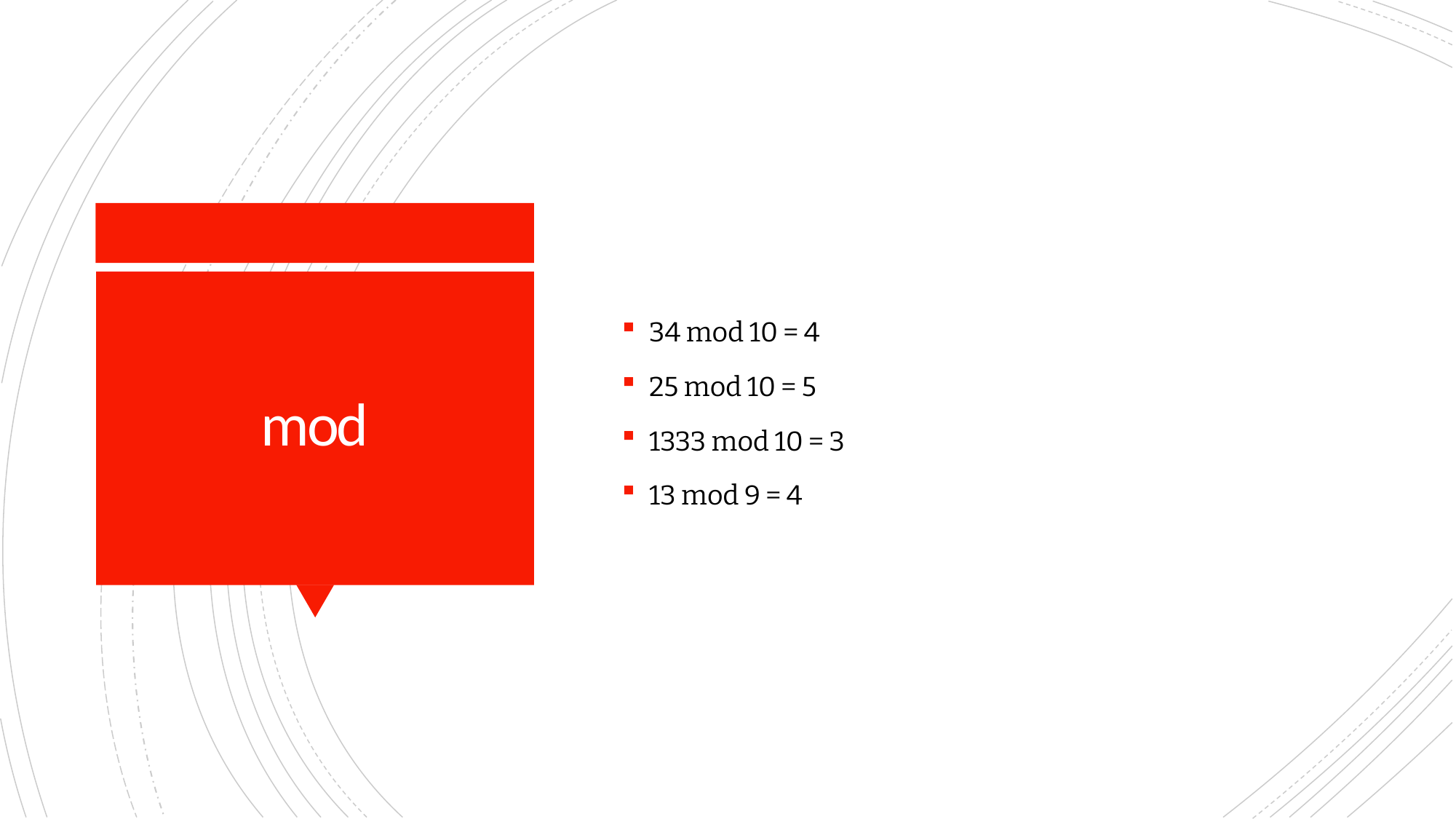

34 mod 10 = 4
25 mod 10 = 5
1333 mod 10 = 3
13 mod 9 = 4
# mod